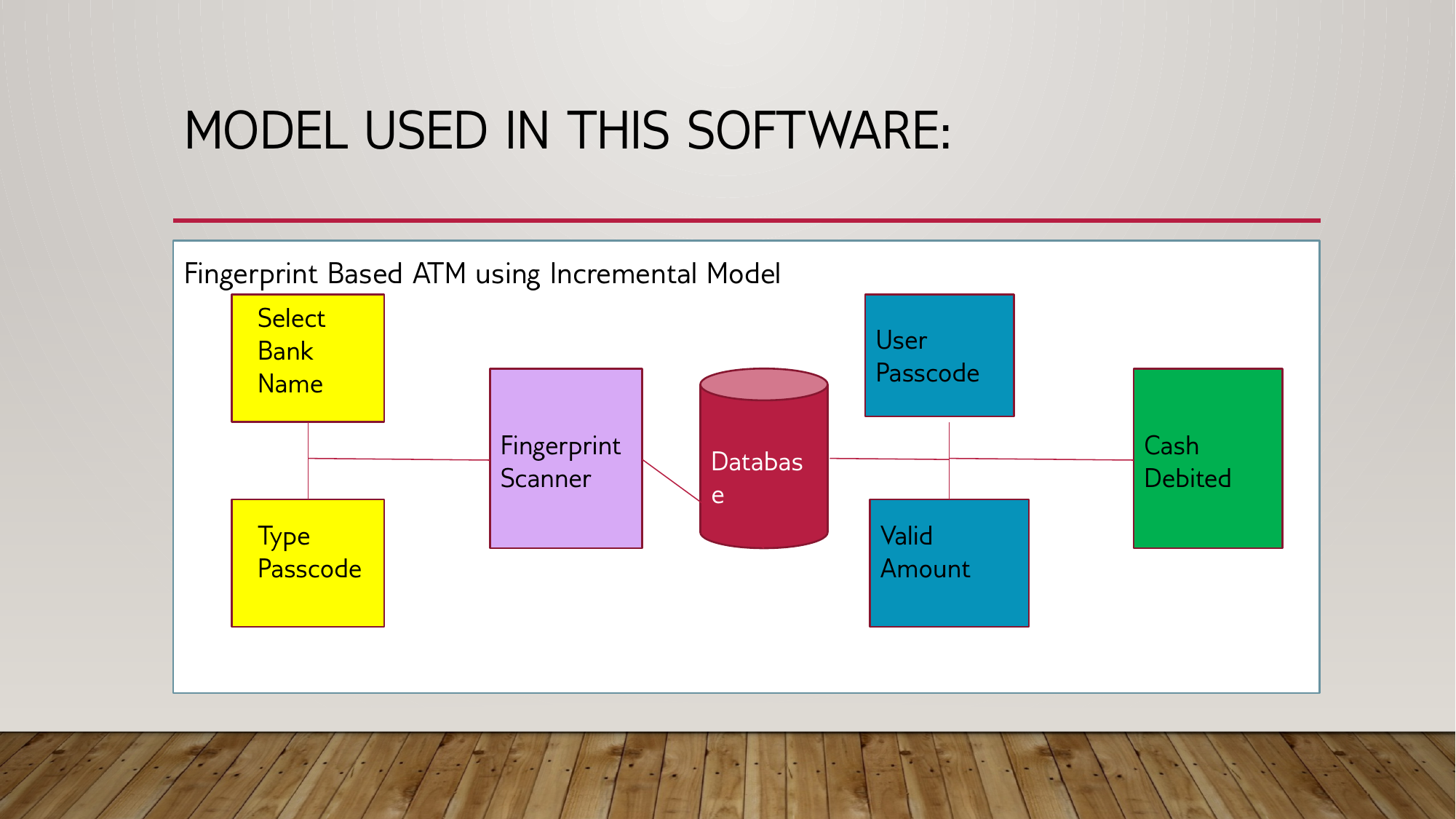

# Model used in this software:
Fingerprint Based ATM using Incremental Model

Select Bank Name

User Passcode

Fingerprint Scanner
Cash Debited
Database

Type Passcode
Valid Amount